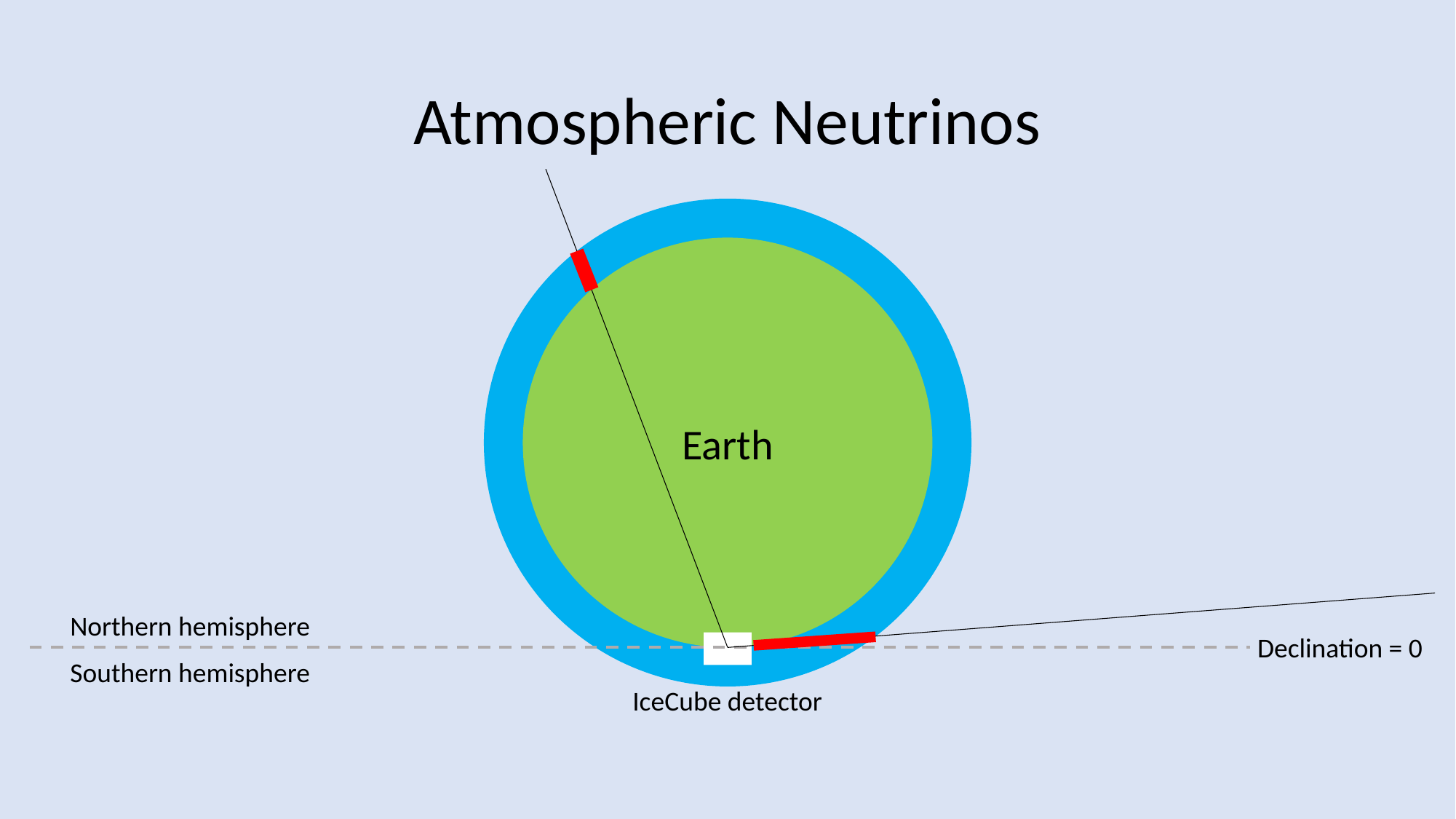

# Atmospheric Neutrinos

Earth

Northern hemisphere
Declination = 0

Southern hemisphere
IceCube detector